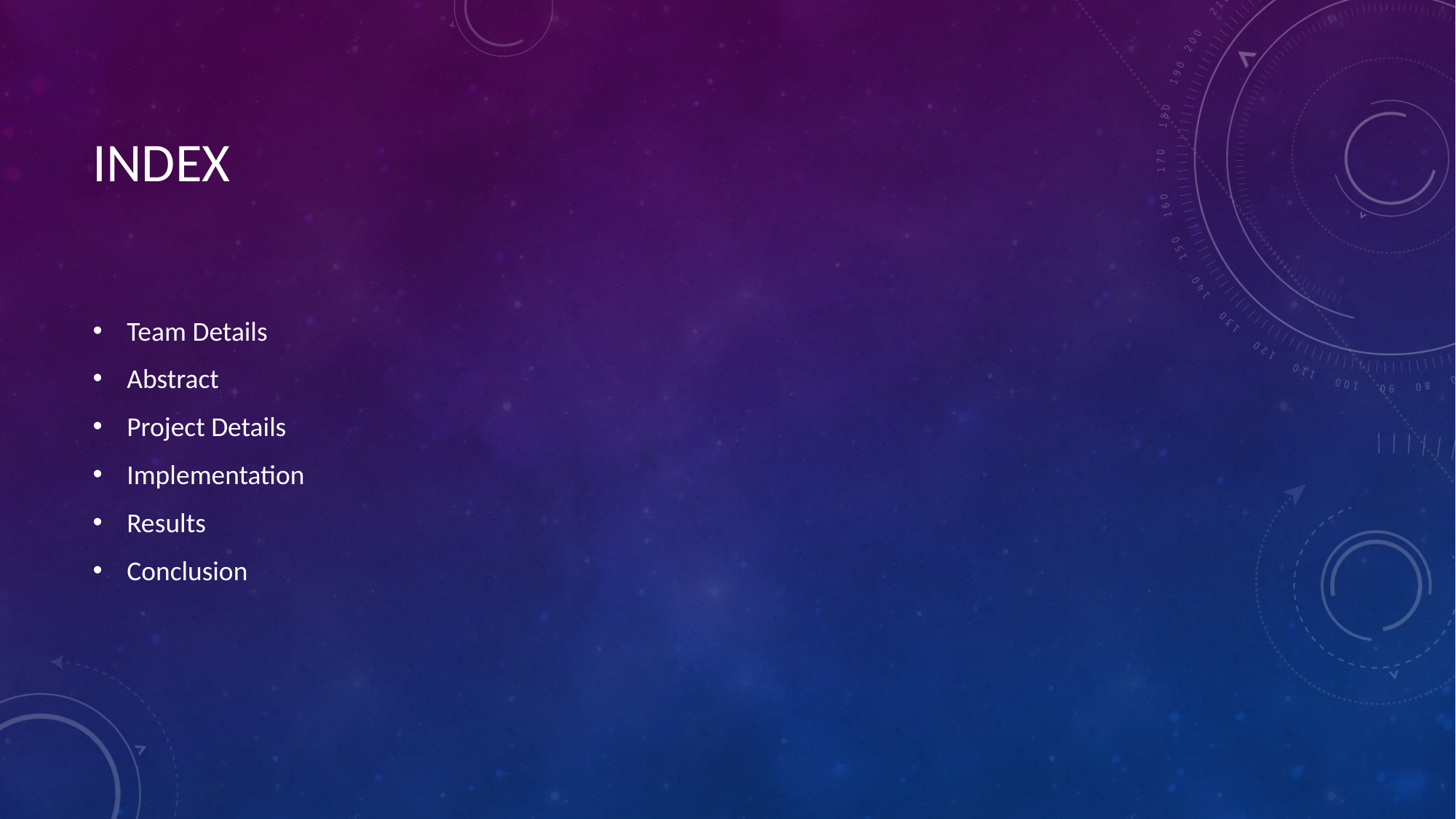

# Index
Team Details
Abstract
Project Details
Implementation
Results
Conclusion